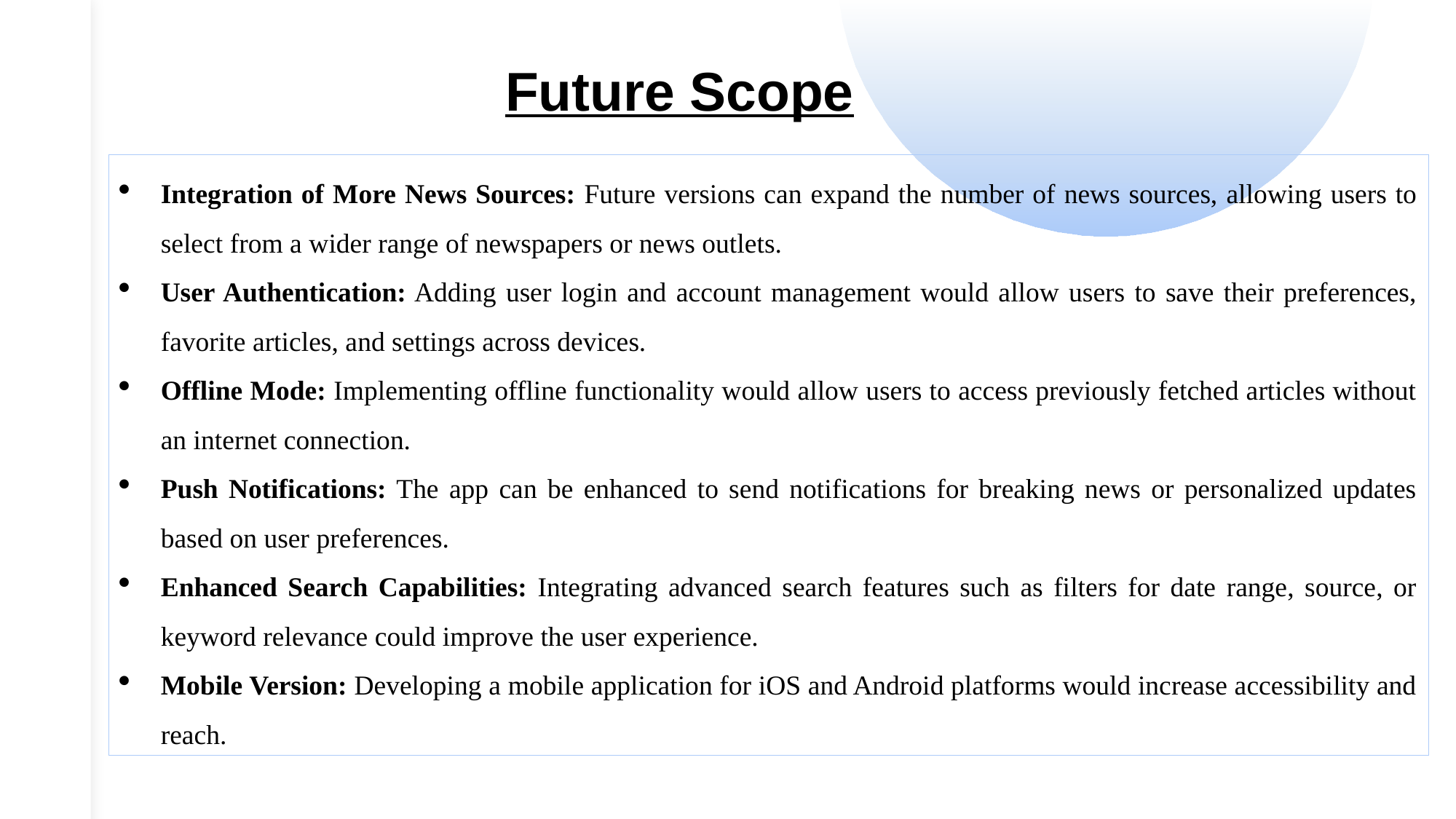

Future Scope
Integration of More News Sources: Future versions can expand the number of news sources, allowing users to select from a wider range of newspapers or news outlets.
User Authentication: Adding user login and account management would allow users to save their preferences, favorite articles, and settings across devices.
Offline Mode: Implementing offline functionality would allow users to access previously fetched articles without an internet connection.
Push Notifications: The app can be enhanced to send notifications for breaking news or personalized updates based on user preferences.
Enhanced Search Capabilities: Integrating advanced search features such as filters for date range, source, or keyword relevance could improve the user experience.
Mobile Version: Developing a mobile application for iOS and Android platforms would increase accessibility and reach.